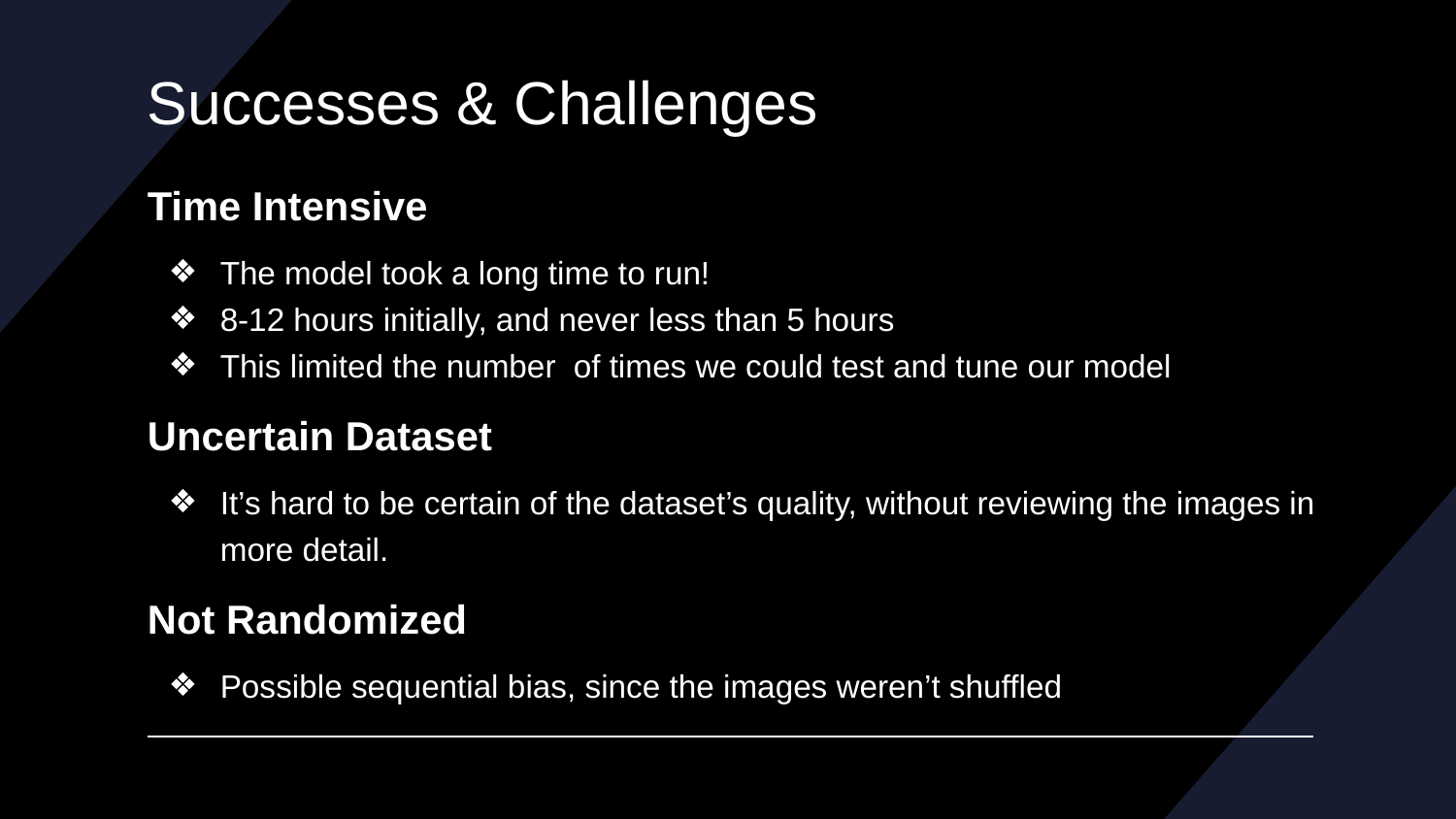

# Successes & Challenges
Time Intensive
The model took a long time to run!
8-12 hours initially, and never less than 5 hours
This limited the number  of times we could test and tune our model
Uncertain Dataset
It’s hard to be certain of the dataset’s quality, without reviewing the images in more detail.
Not Randomized
Possible sequential bias, since the images weren’t shuffled